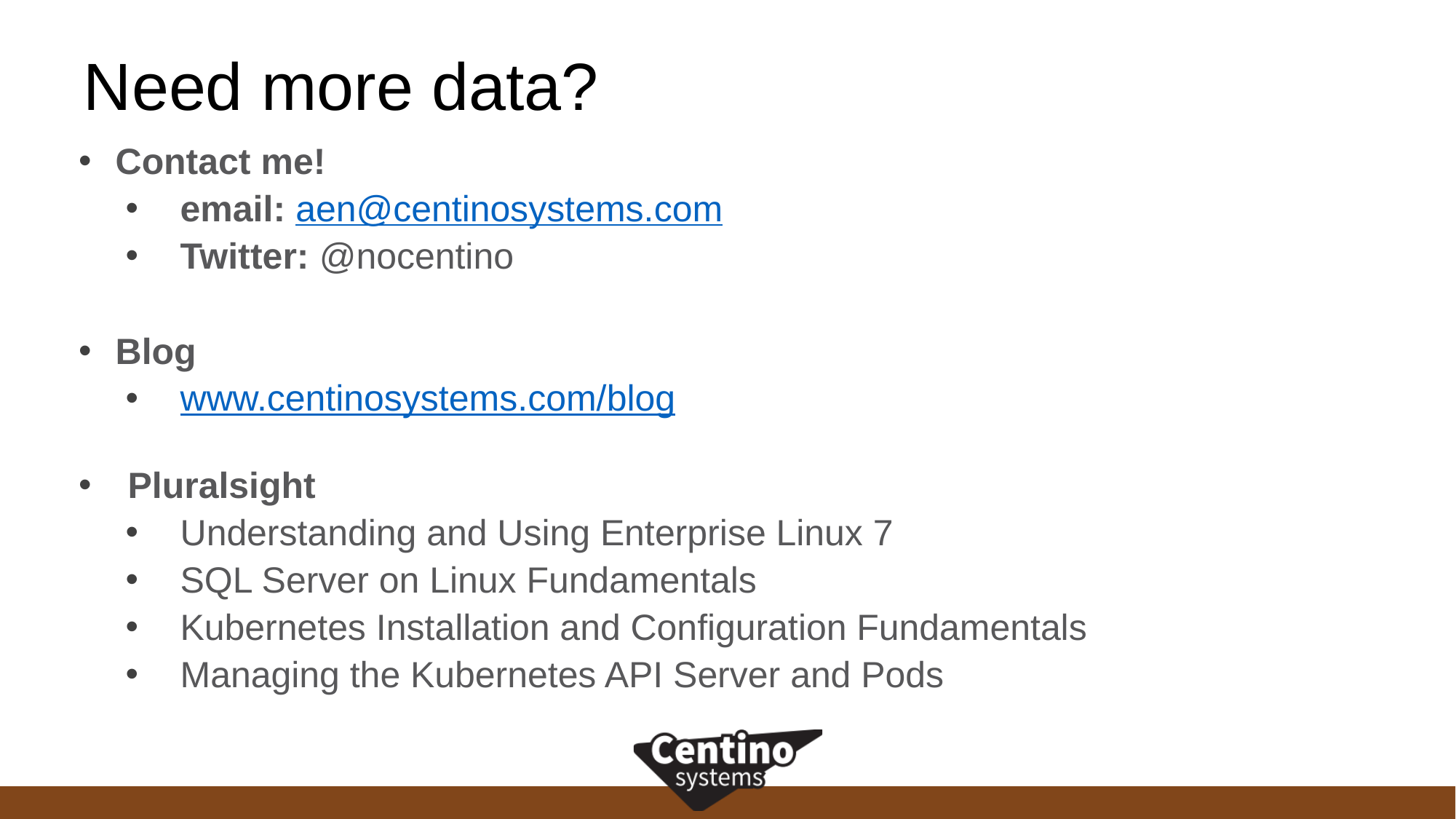

# Need more data?
Contact me!
email: aen@centinosystems.com
Twitter: @nocentino

Blog
www.centinosystems.com/blog
Pluralsight
Understanding and Using Enterprise Linux 7
SQL Server on Linux Fundamentals
Kubernetes Installation and Configuration Fundamentals
Managing the Kubernetes API Server and Pods